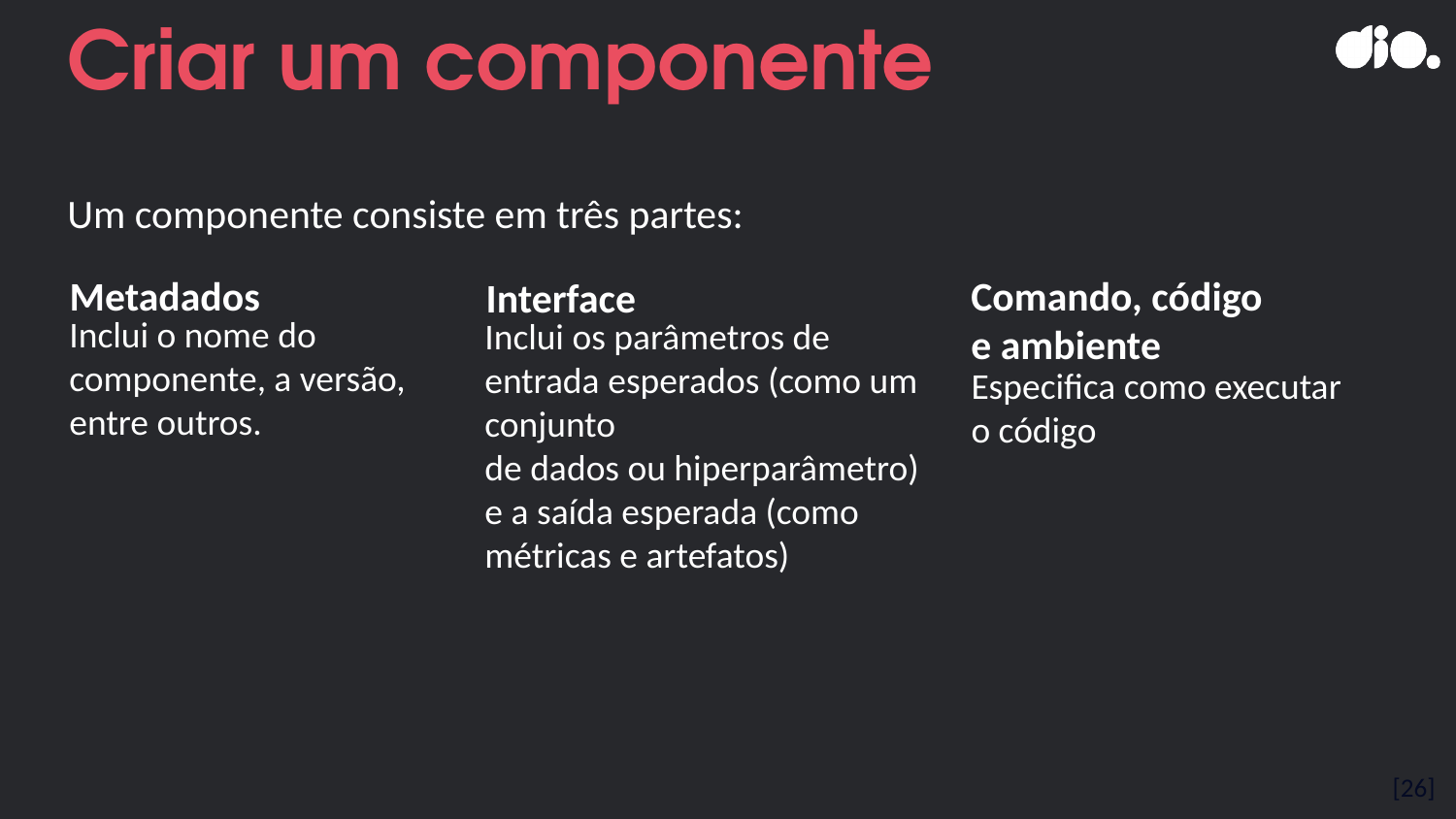

# Criar um componente
Um componente consiste em três partes:
Metadados
Comando, código
e ambiente
Interface
Inclui o nome do componente, a versão, entre outros.
Inclui os parâmetros de entrada esperados (como um conjunto
de dados ou hiperparâmetro)
e a saída esperada (como
métricas e artefatos)
Especifica como executar
o código
[26]